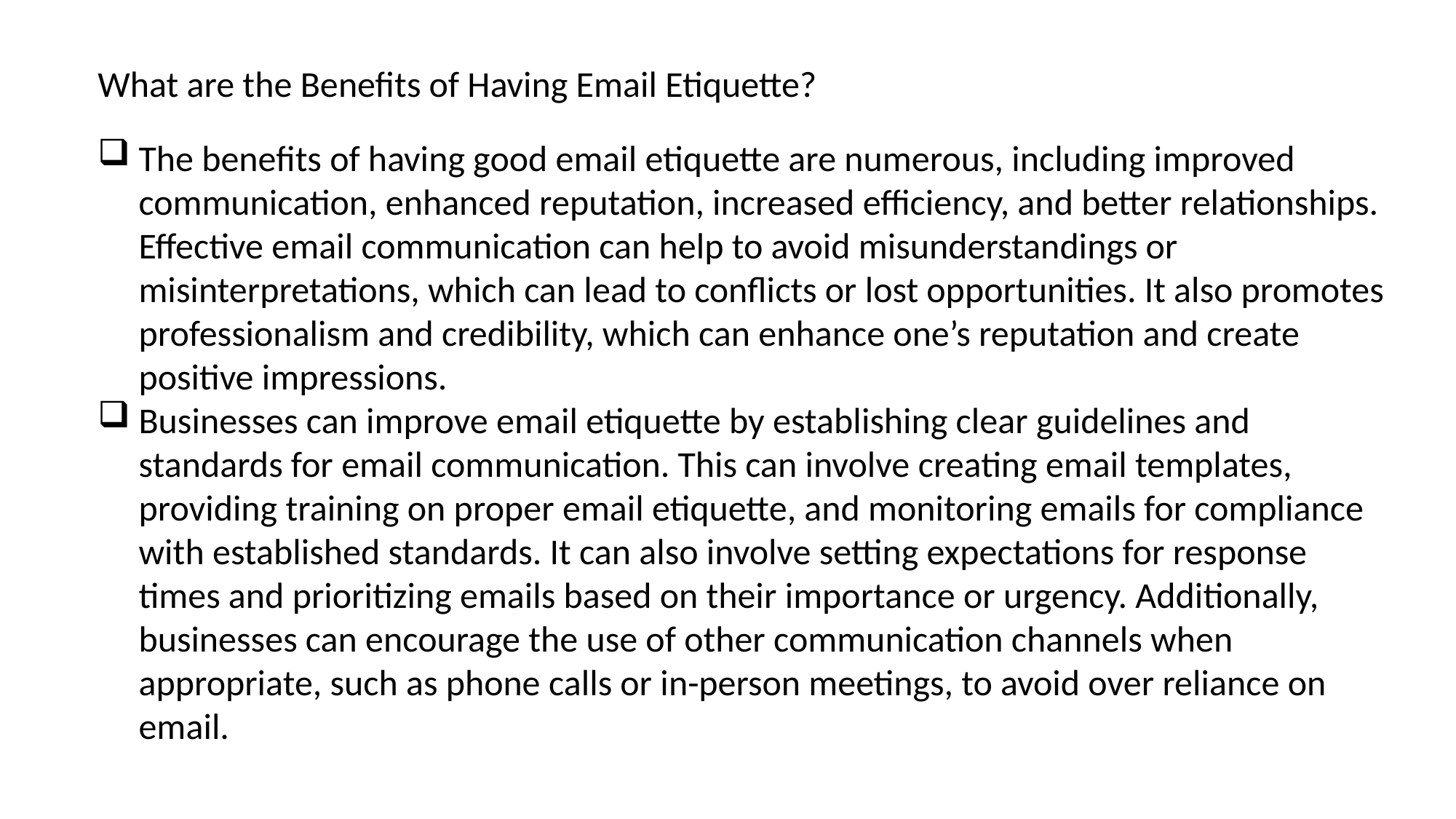

What are the Benefits of Having Email Etiquette?
The benefits of having good email etiquette are numerous, including improved communication, enhanced reputation, increased efficiency, and better relationships. Effective email communication can help to avoid misunderstandings or misinterpretations, which can lead to conflicts or lost opportunities. It also promotes professionalism and credibility, which can enhance one’s reputation and create positive impressions.
Businesses can improve email etiquette by establishing clear guidelines and standards for email communication. This can involve creating email templates, providing training on proper email etiquette, and monitoring emails for compliance with established standards. It can also involve setting expectations for response times and prioritizing emails based on their importance or urgency. Additionally, businesses can encourage the use of other communication channels when appropriate, such as phone calls or in-person meetings, to avoid over reliance on email.